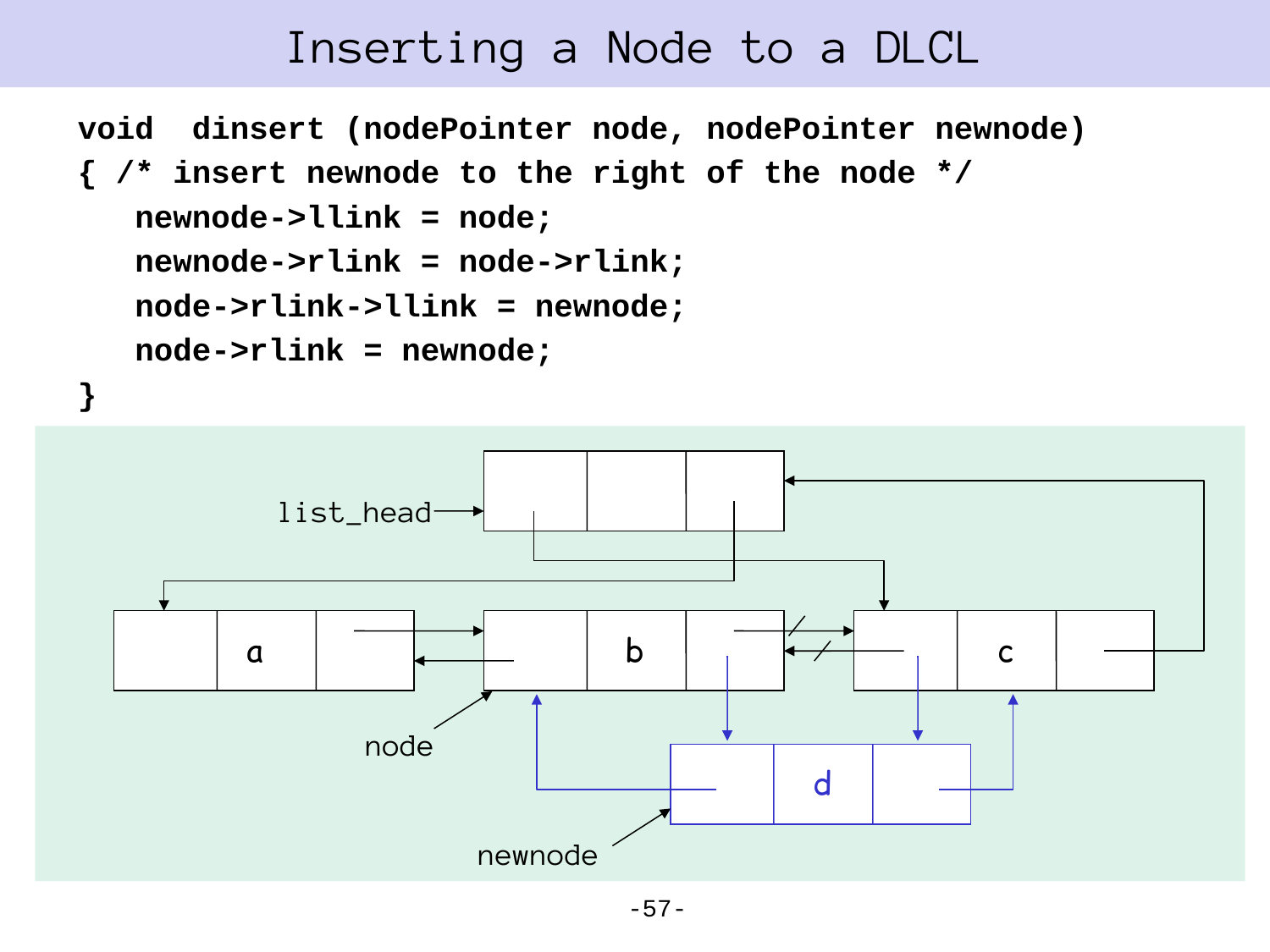

# Inserting a Node to a DLCL
void  dinsert (nodePointer node, nodePointer newnode)
{ /* insert newnode to the right of the node */
   newnode->llink = node;
   newnode->rlink = node->rlink;
   node->rlink->llink = newnode;
   node->rlink = newnode;
}

list_head

a
b
c

node

d
newnode
-57-